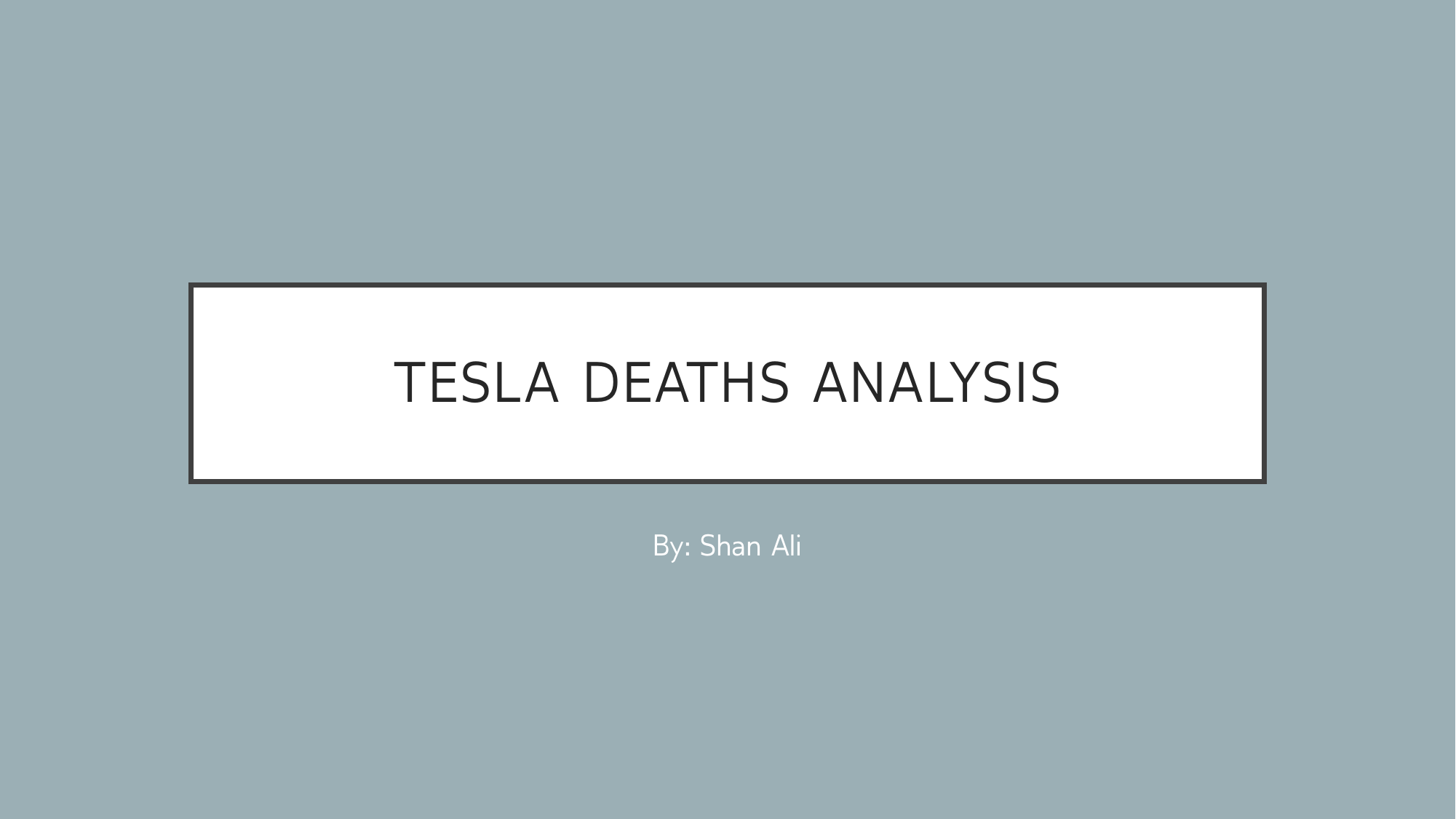

# Tesla Deaths Analysis
By: Shan Ali